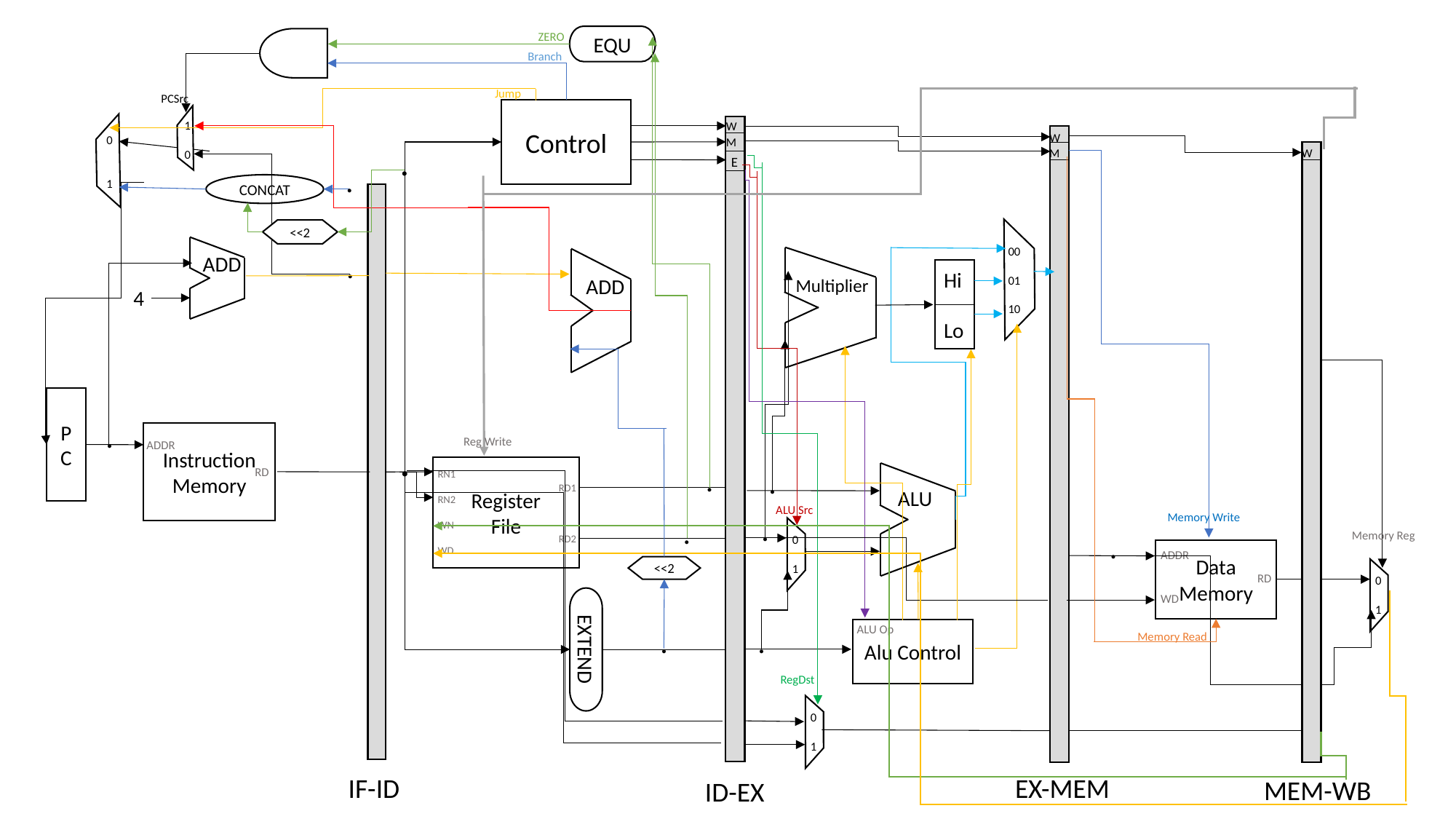

ZERO
EQU

Branch
Jump
PCSrc
Control
1

0

W

W

0

1

M
.
M
W

E
.
CONCAT

<<2

00

01

10
ADD
.
Hi

Lo
ADD
Multiplier
4

PC
.
Instruction Memory
Reg Write
.
ADDR
.
Register
File
.
RD
RN1

RN2

WN

WD

RD1

RD2

ALU
ALU Src
Memory Write
.
.
Memory Reg
.
0

1

Data
Memory
ADDR

WD
<<2
RD
0

1

ALU Op
.
.
Alu Control
Memory Read
EXTEND
RegDst
0

1

IF-ID
EX-MEM
MEM-WB
ID-EX